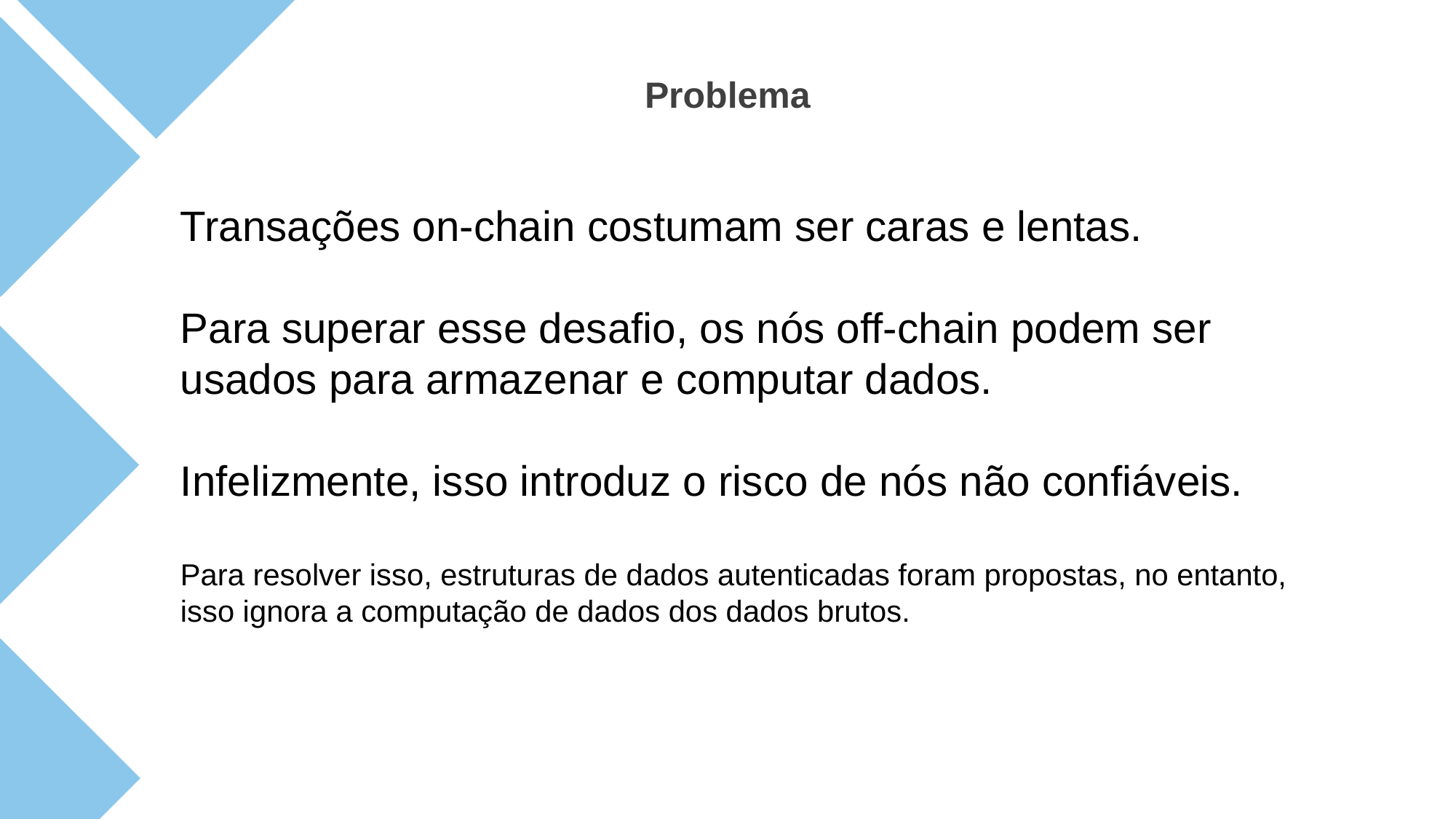

Problema

Transações on-chain costumam ser caras e lentas.

Para superar esse desafio, os nós off-chain podem ser usados para armazenar e computar dados.

Infelizmente, isso introduz o risco de nós não confiáveis.

Para resolver isso, estruturas de dados autenticadas foram propostas, no entanto, isso ignora a computação de dados dos dados brutos.